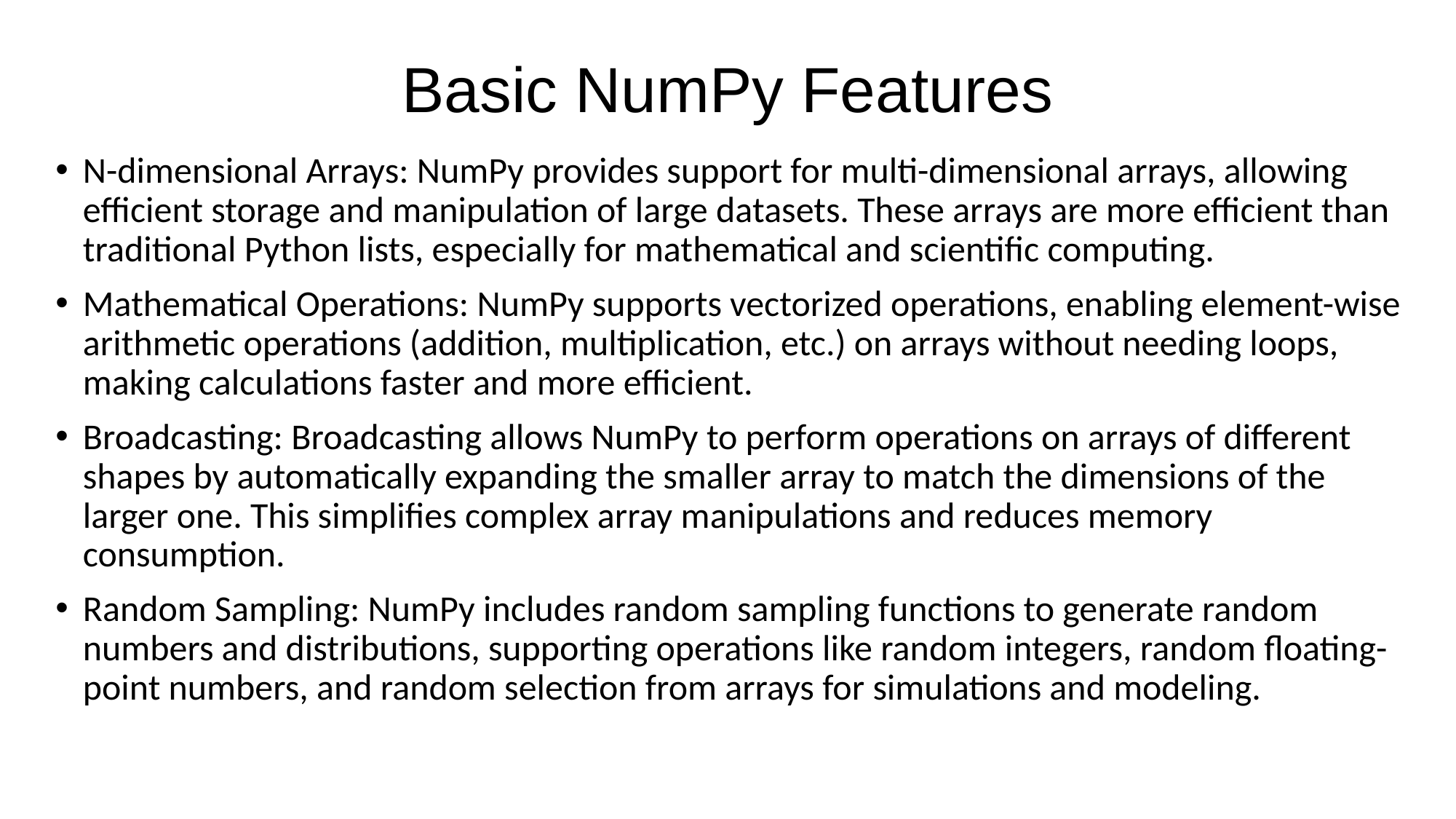

# Basic NumPy Features
N-dimensional Arrays: NumPy provides support for multi-dimensional arrays, allowing efficient storage and manipulation of large datasets. These arrays are more efficient than traditional Python lists, especially for mathematical and scientific computing.
Mathematical Operations: NumPy supports vectorized operations, enabling element-wise arithmetic operations (addition, multiplication, etc.) on arrays without needing loops, making calculations faster and more efficient.
Broadcasting: Broadcasting allows NumPy to perform operations on arrays of different shapes by automatically expanding the smaller array to match the dimensions of the larger one. This simplifies complex array manipulations and reduces memory consumption.
Random Sampling: NumPy includes random sampling functions to generate random numbers and distributions, supporting operations like random integers, random floating-point numbers, and random selection from arrays for simulations and modeling.